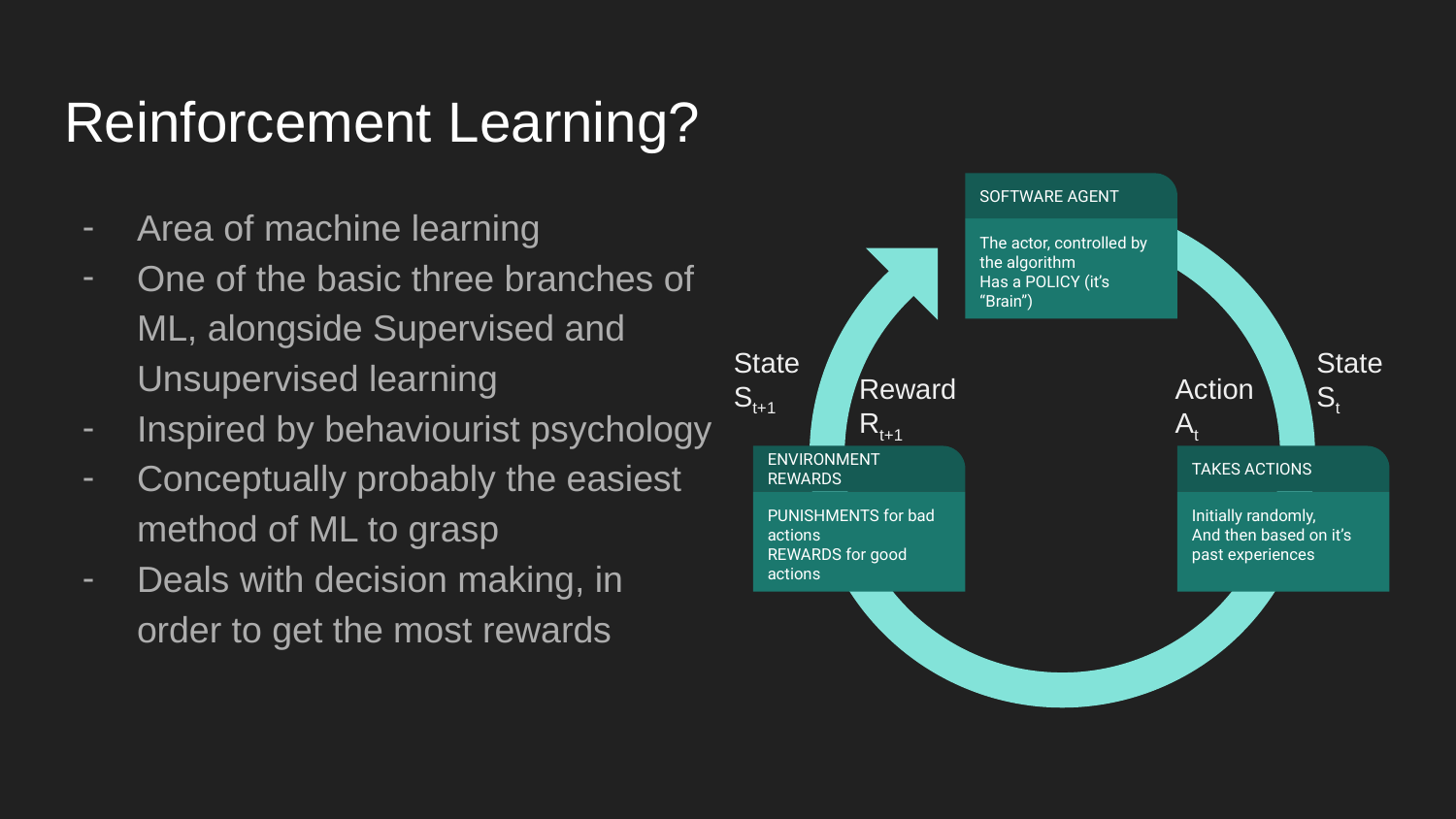

# Reinforcement Learning?
SOFTWARE AGENT
The actor, controlled by the algorithm
Has a POLICY (it’s “Brain”)
Area of machine learning
One of the basic three branches of ML, alongside Supervised and Unsupervised learning
Inspired by behaviourist psychology
Conceptually probably the easiest method of ML to grasp
Deals with decision making, in order to get the most rewards

State
St+1
State
St
Reward
Rt+1
Action At
ENVIRONMENT REWARDS
PUNISHMENTS for bad actions
REWARDS for good actions
TAKES ACTIONS
Initially randomly,
And then based on it’s past experiences